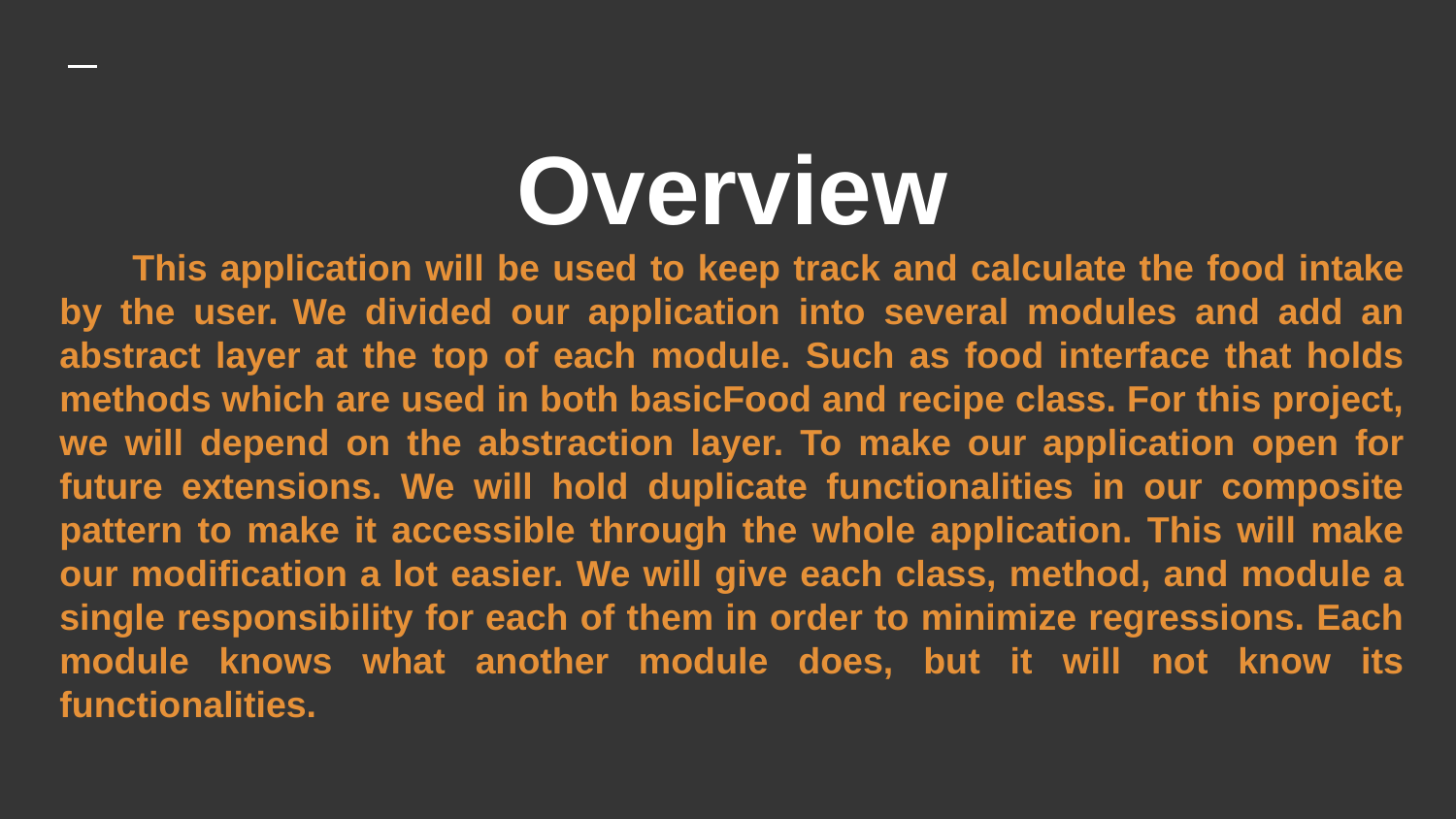

# Overview
This application will be used to keep track and calculate the food intake by the user. We divided our application into several modules and add an abstract layer at the top of each module. Such as food interface that holds methods which are used in both basicFood and recipe class. For this project, we will depend on the abstraction layer. To make our application open for future extensions. We will hold duplicate functionalities in our composite pattern to make it accessible through the whole application. This will make our modification a lot easier. We will give each class, method, and module a single responsibility for each of them in order to minimize regressions. Each module knows what another module does, but it will not know its functionalities.